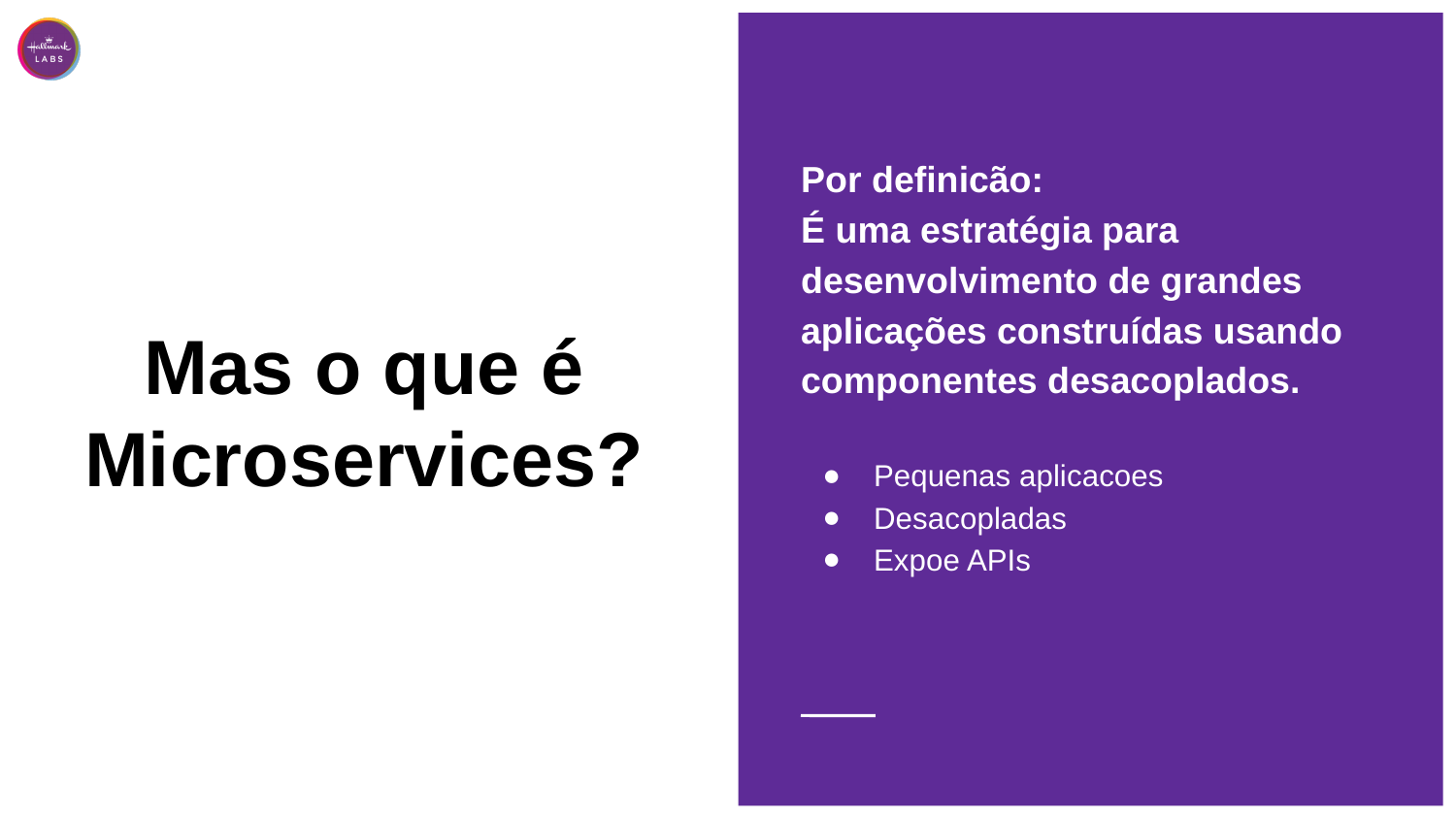

Por definicão:
É uma estratégia para desenvolvimento de grandes aplicações construídas usando componentes desacoplados.

Pequenas aplicacoes
Desacopladas
Expoe APIs
Mas o que é
Microservices?